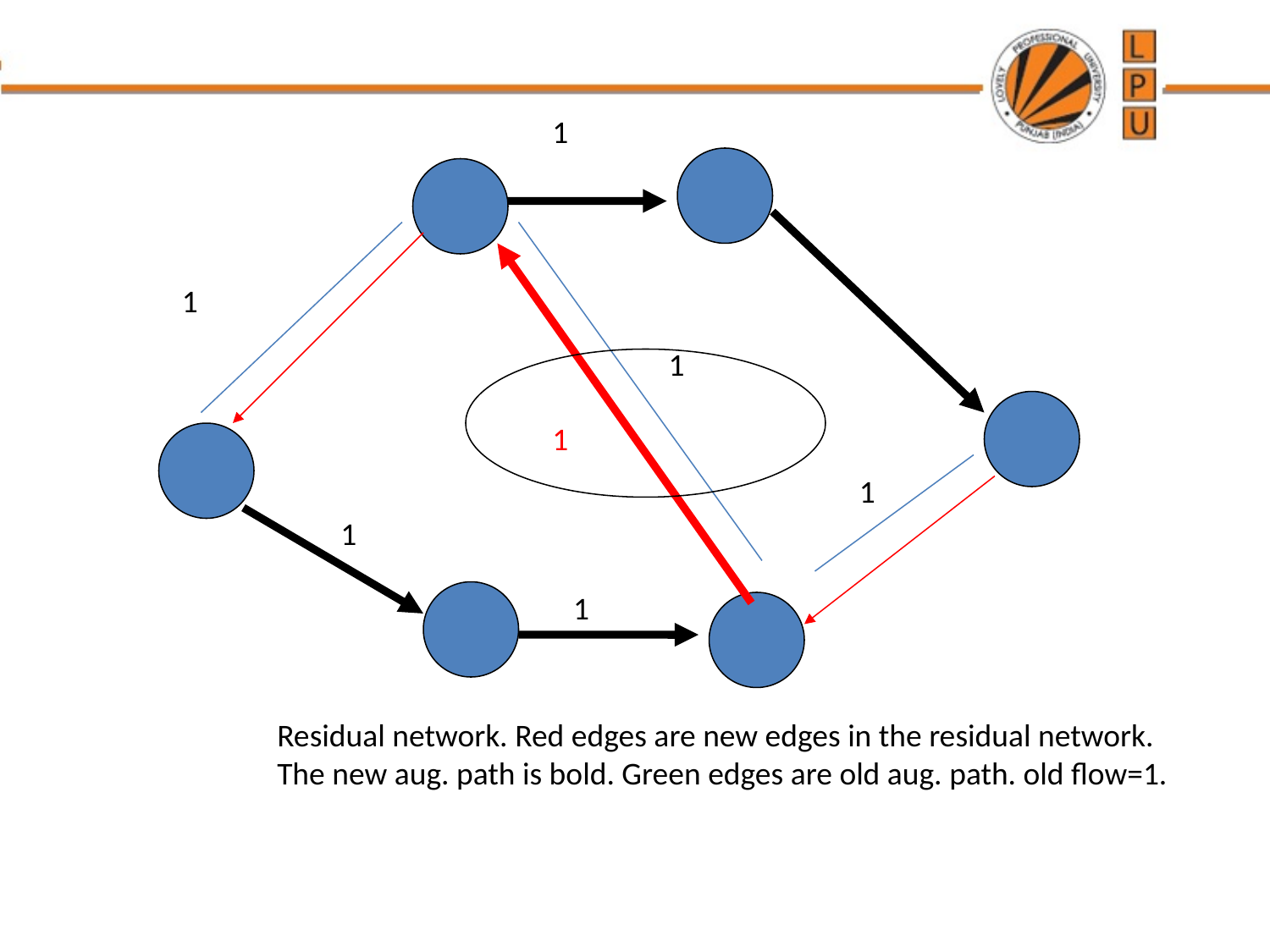

1

1
1

1

1

1

1

Residual network. Red edges are new edges in the residual network. The new aug. path is bold. Green edges are old aug. path. old flow=1.